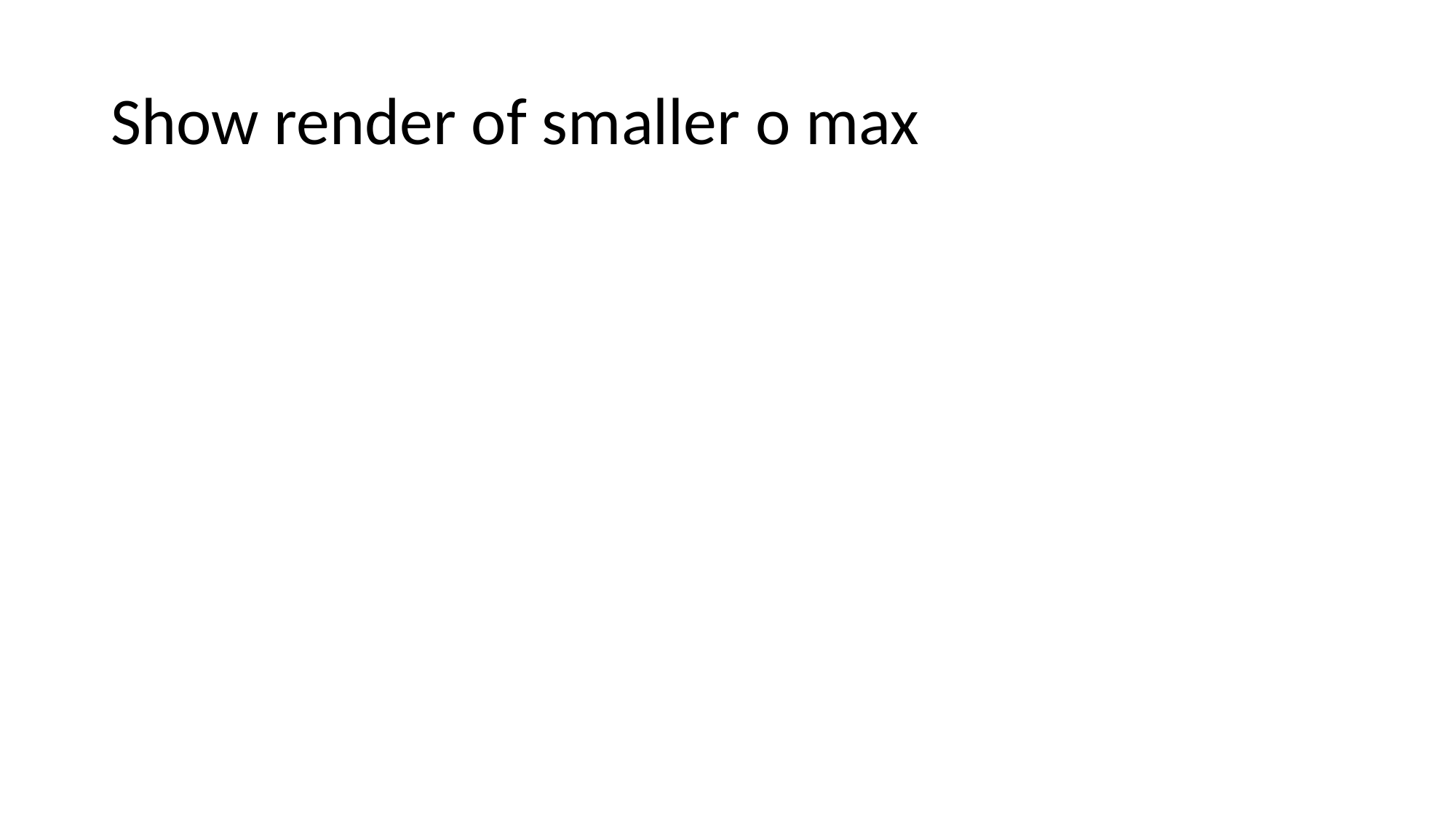

# Show render of smaller o max